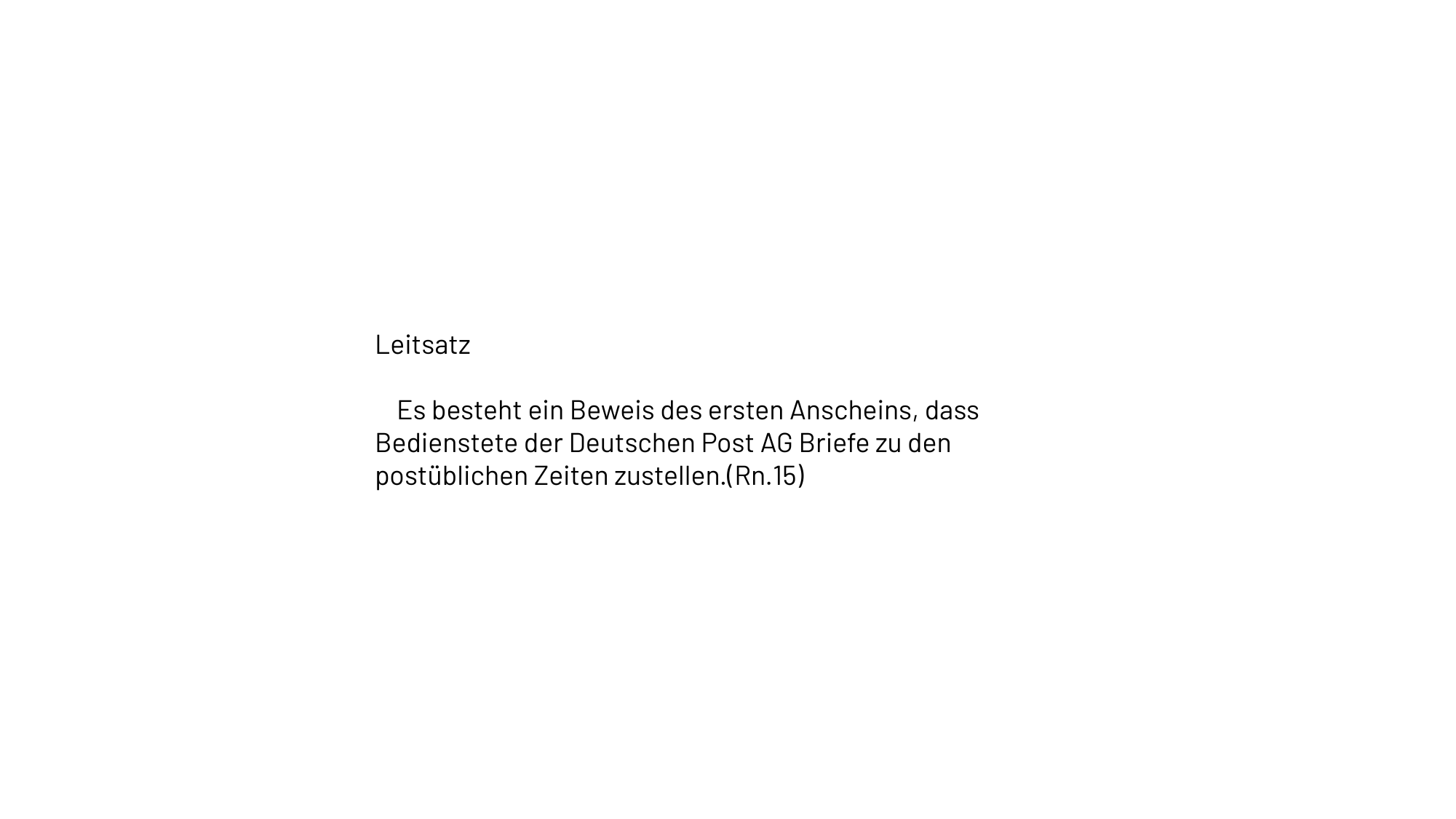

Leitsatz

    Es besteht ein Beweis des ersten Anscheins, dass Bedienstete der Deutschen Post AG Briefe zu den postüblichen Zeiten zustellen.(Rn.15)